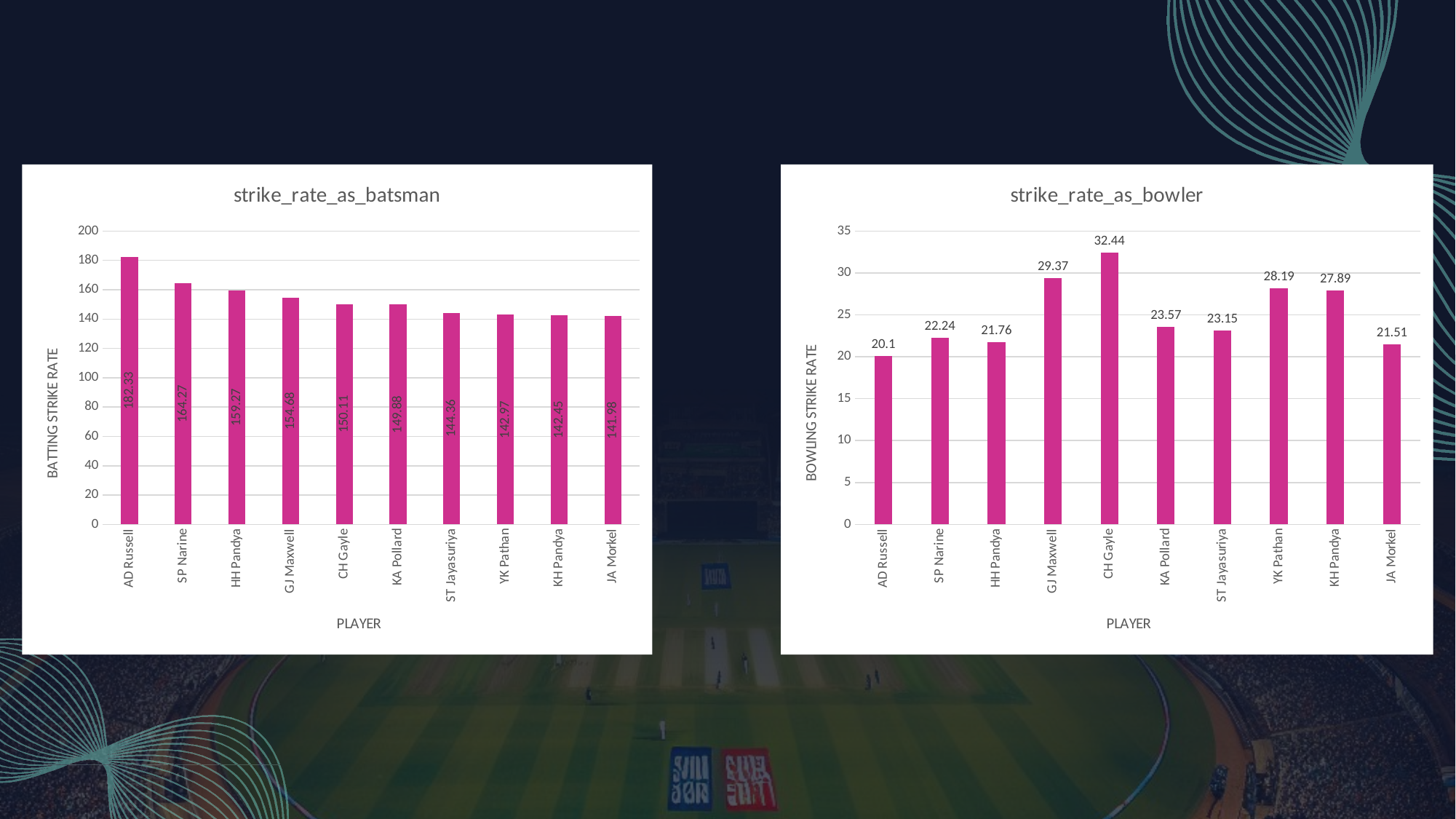

### Chart:

| Category | strike_rate_as_batsman |
|---|---|
| AD Russell | 182.33 |
| SP Narine | 164.27 |
| HH Pandya | 159.27 |
| GJ Maxwell | 154.68 |
| CH Gayle | 150.11 |
| KA Pollard | 149.88 |
| ST Jayasuriya | 144.36 |
| YK Pathan | 142.97 |
| KH Pandya | 142.45 |
| JA Morkel | 141.98 |

### Chart:

| Category | strike_rate_as_bowler |
|---|---|
| AD Russell | 20.1 |
| SP Narine | 22.24 |
| HH Pandya | 21.76 |
| GJ Maxwell | 29.37 |
| CH Gayle | 32.44 |
| KA Pollard | 23.57 |
| ST Jayasuriya | 23.15 |
| YK Pathan | 28.19 |
| KH Pandya | 27.89 |
| JA Morkel | 21.51 |